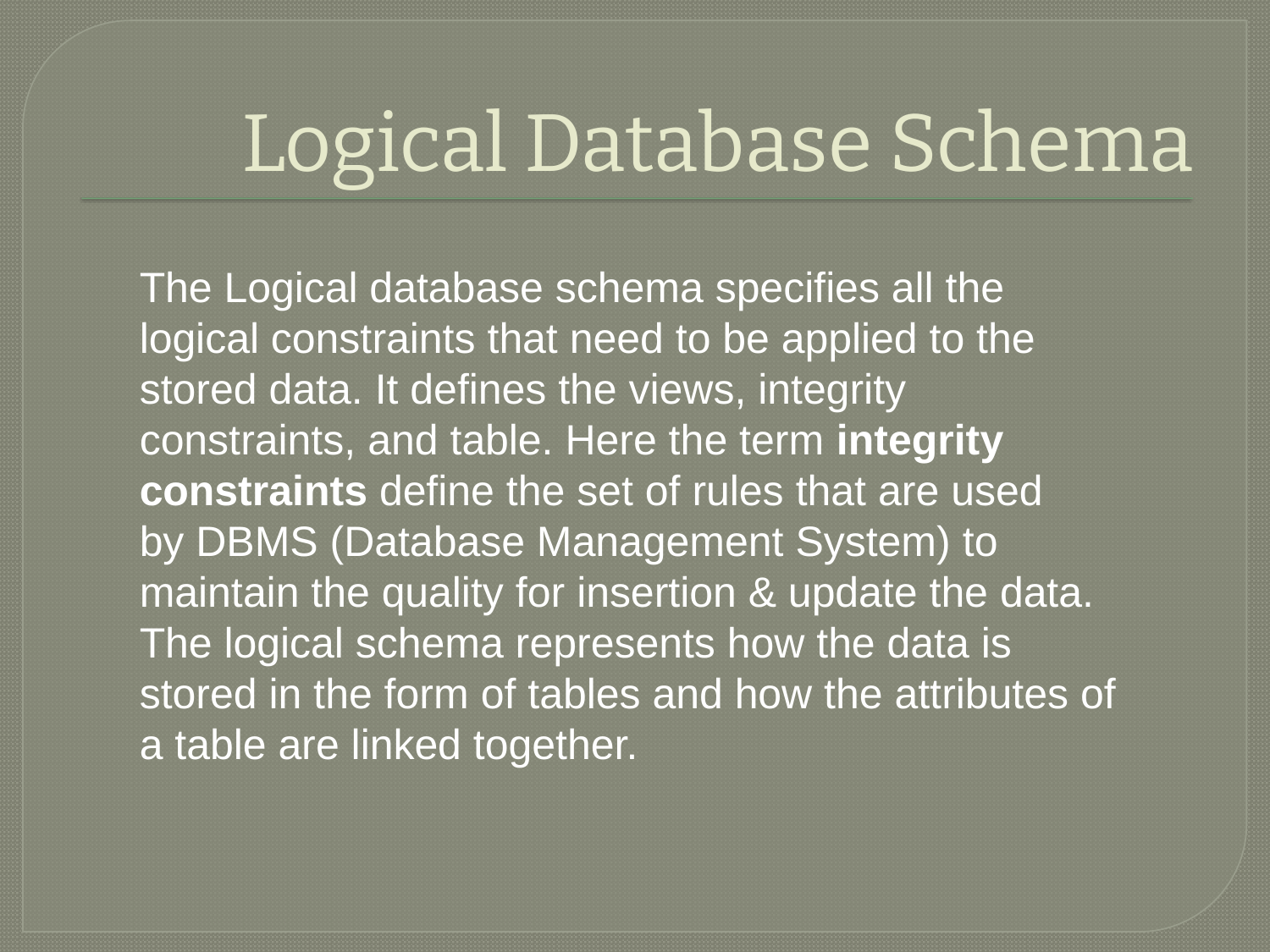

# Logical Database Schema
The Logical database schema specifies all the logical constraints that need to be applied to the stored data. It defines the views, integrity constraints, and table. Here the term integrity constraints define the set of rules that are used by DBMS (Database Management System) to maintain the quality for insertion & update the data. The logical schema represents how the data is stored in the form of tables and how the attributes of a table are linked together.